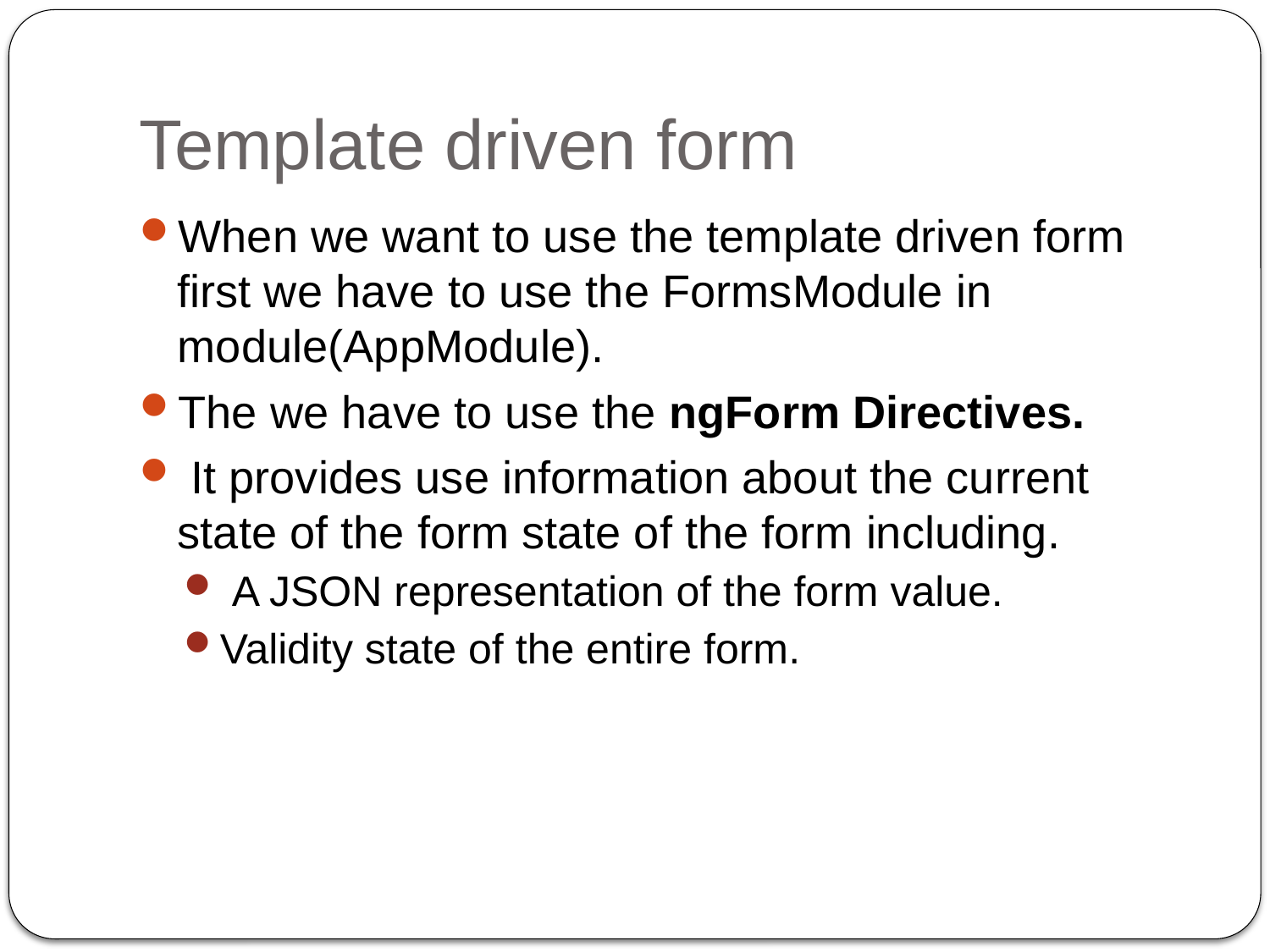

# Template driven form
When we want to use the template driven form first we have to use the FormsModule in module(AppModule).
The we have to use the ngForm Directives.
 It provides use information about the current state of the form state of the form including.
 A JSON representation of the form value.
Validity state of the entire form.